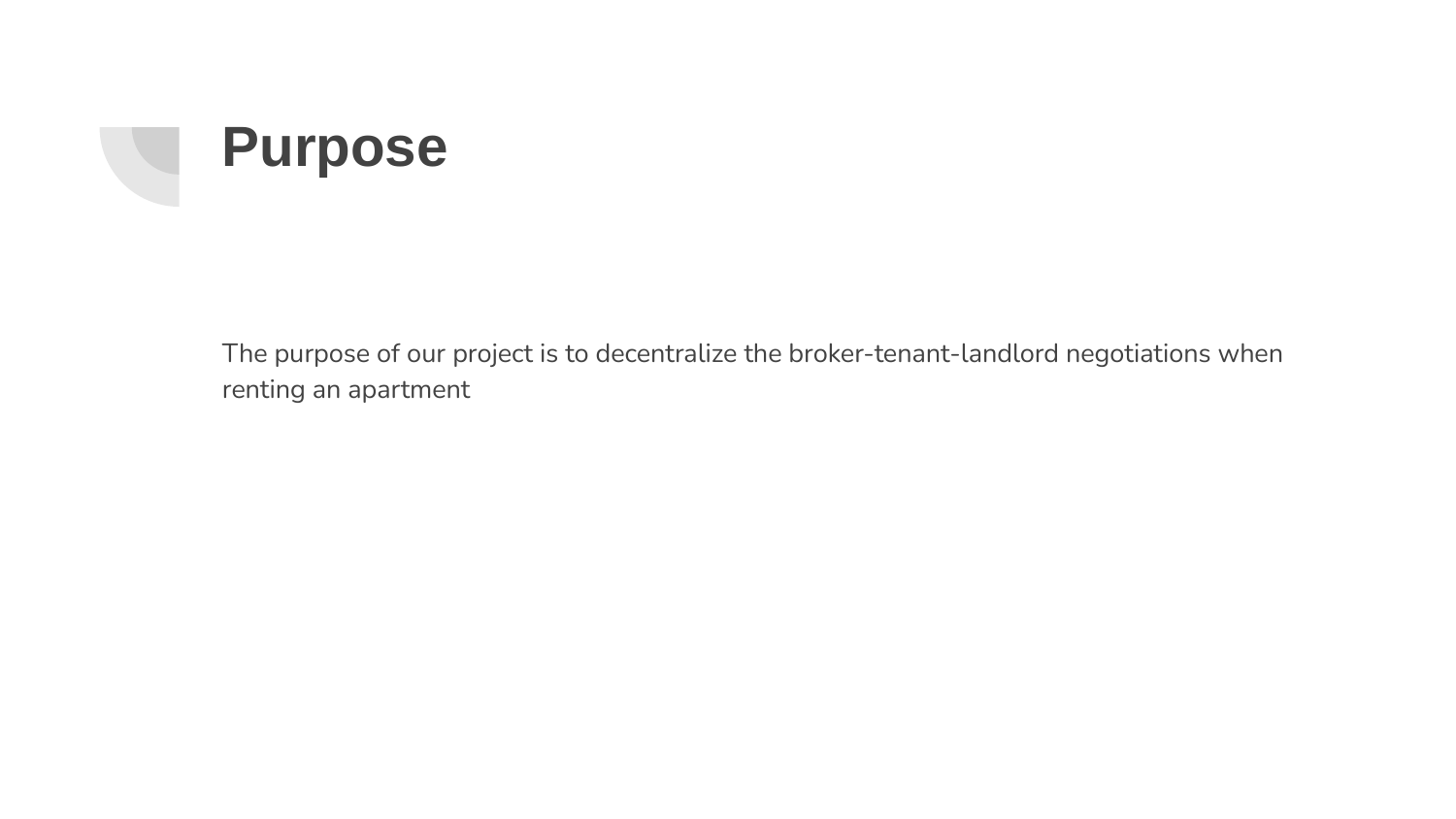

# Purpose
The purpose of our project is to decentralize the broker-tenant-landlord negotiations when renting an apartment